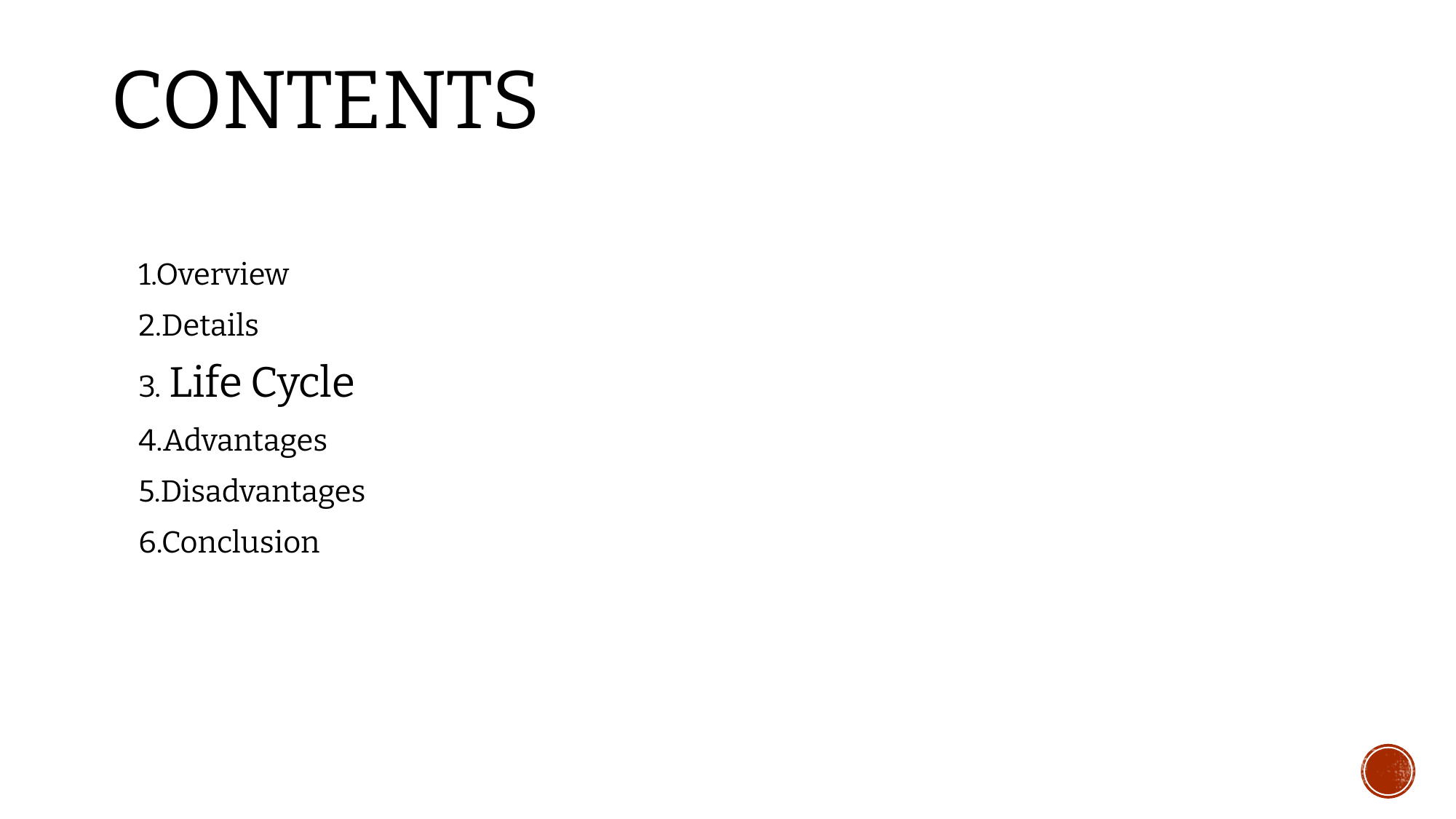

# Contents
1.Overview
2.Details
3. Life Cycle
4.Advantages
5.Disadvantages
6.Conclusion